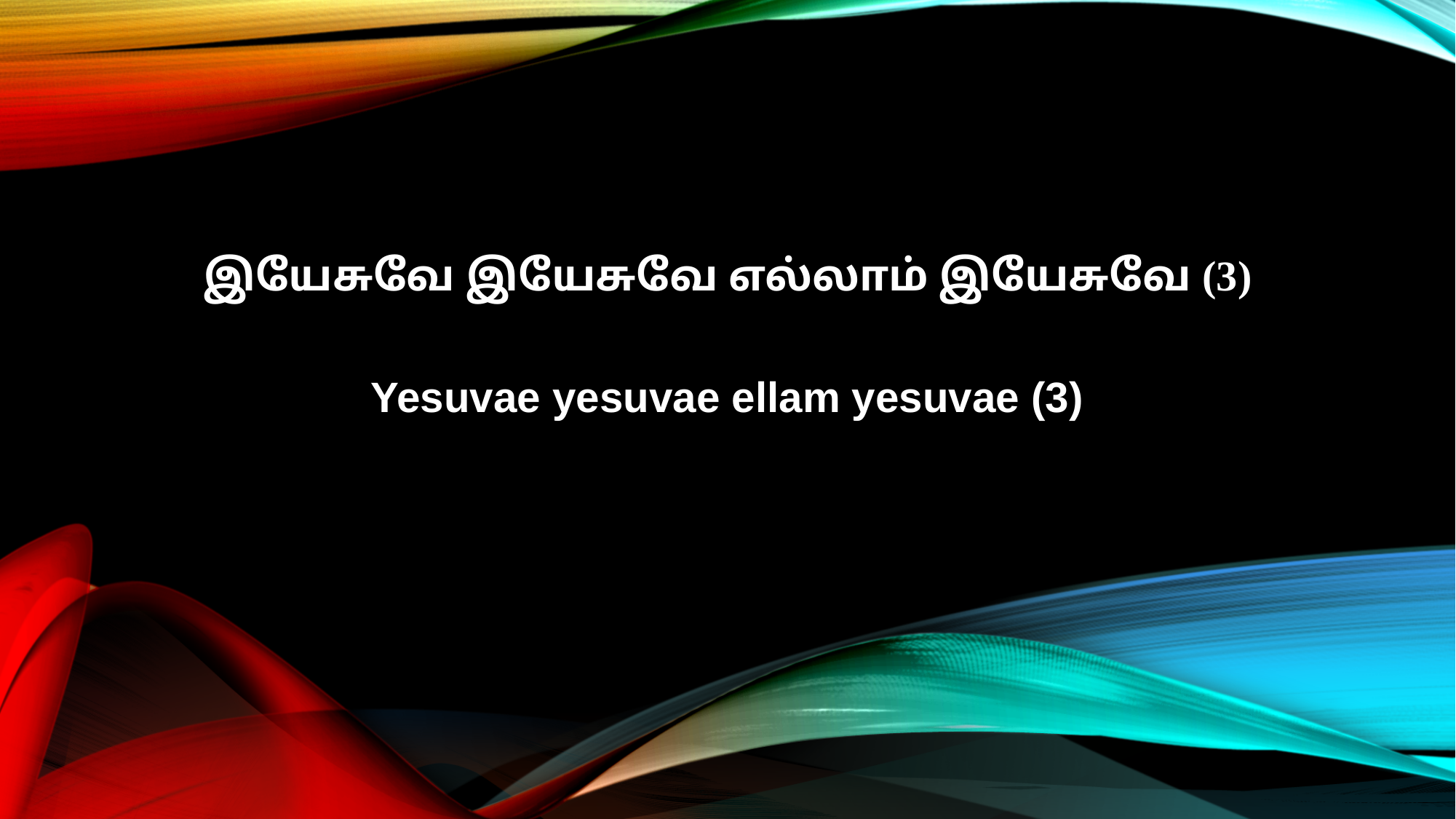

இயேசுவே இயேசுவே எல்லாம் இயேசுவே (3)

Yesuvae yesuvae ellam yesuvae (3)